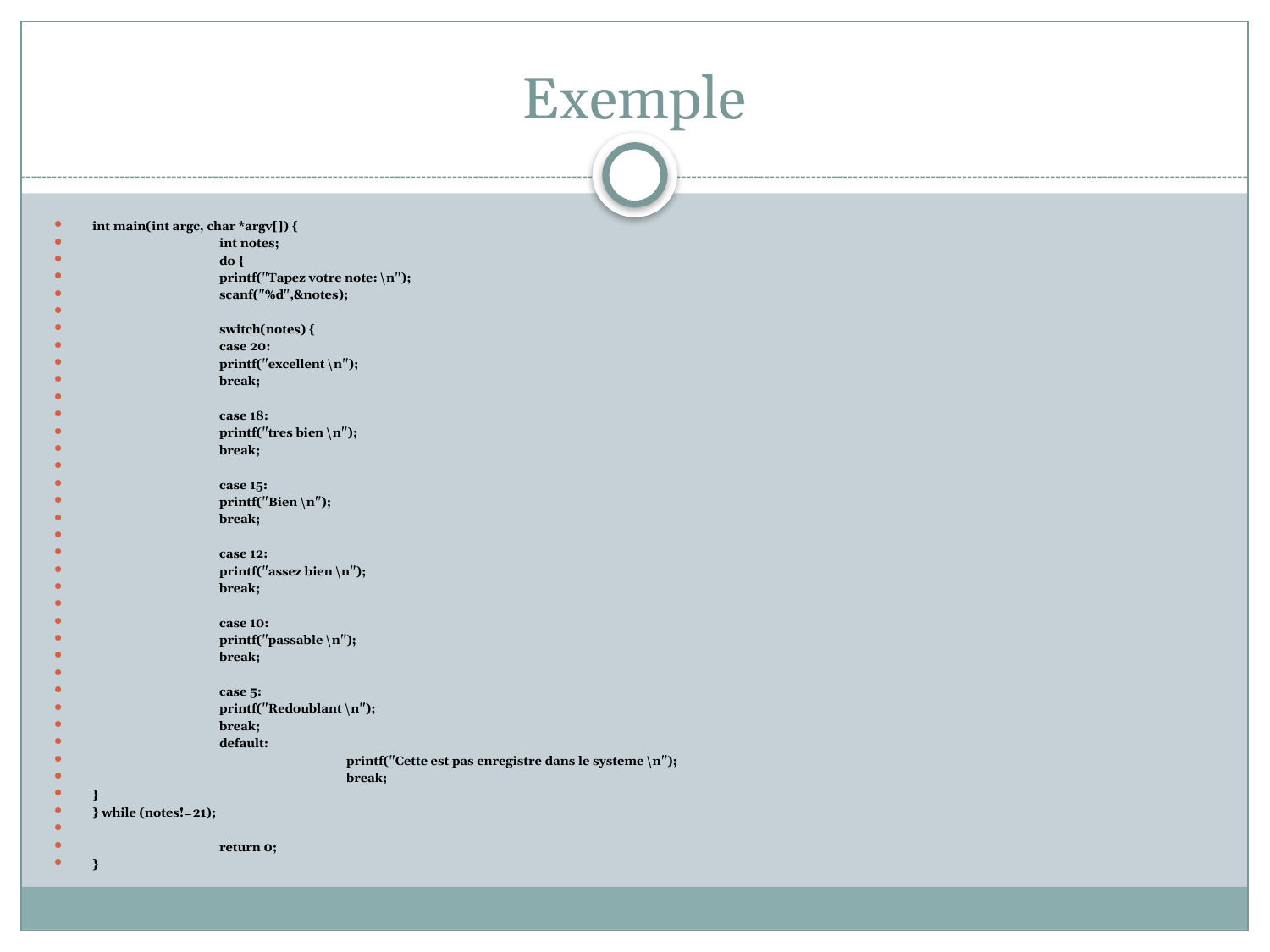

# Exemple
int main(int argc, char *argv[]) {
	int notes;
	do {
	printf("Tapez votre note: \n");
	scanf("%d",&notes);

	switch(notes) {
	case 20:
	printf("excellent \n");
	break;

	case 18:
	printf("tres bien \n");
	break;

	case 15:
	printf("Bien \n");
	break;

	case 12:
	printf("assez bien \n");
	break;

	case 10:
	printf("passable \n");
	break;

	case 5:
	printf("Redoublant \n");
	break;
	default:
		printf("Cette est pas enregistre dans le systeme \n");
		break;
}
} while (notes!=21);

	return 0;
}